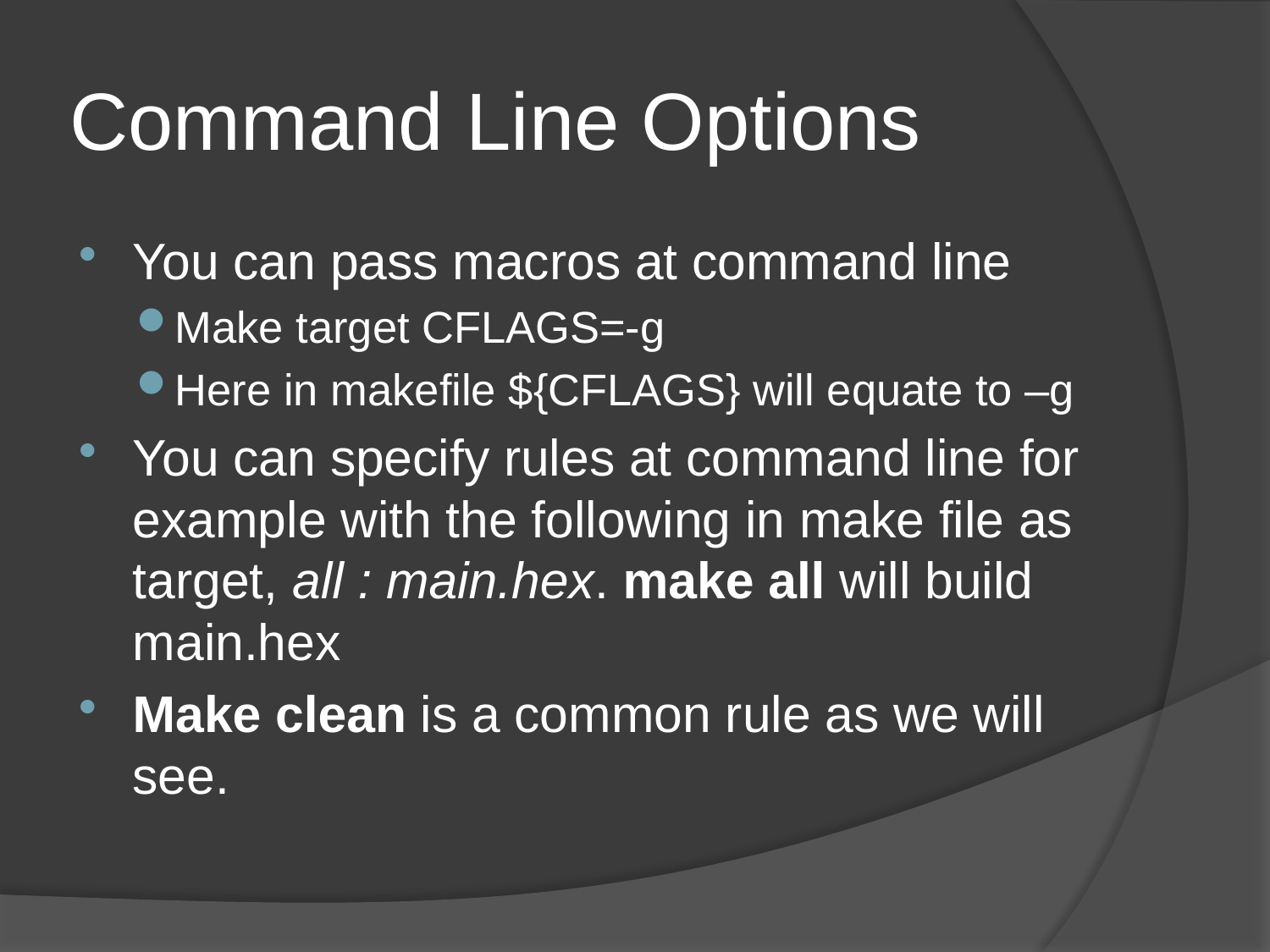

# Command Line Options
You can pass macros at command line
Make target CFLAGS=-g
Here in makefile ${CFLAGS} will equate to –g
You can specify rules at command line for example with the following in make file as target, all : main.hex. make all will build main.hex
Make clean is a common rule as we will see.